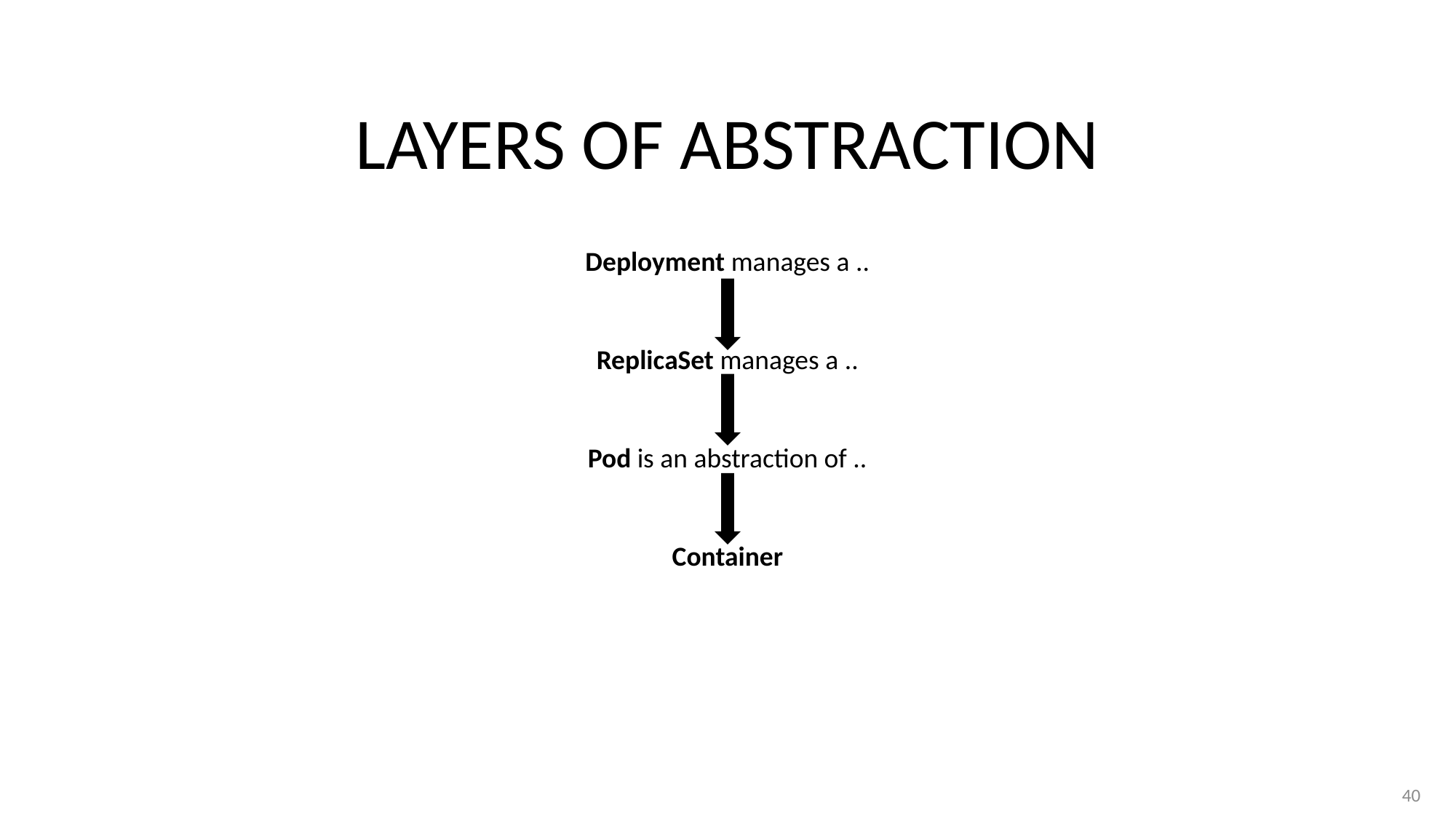

# Layers of abstraction
Deployment manages a ..

ReplicaSet manages a ..

Pod is an abstraction of ..

Container

40